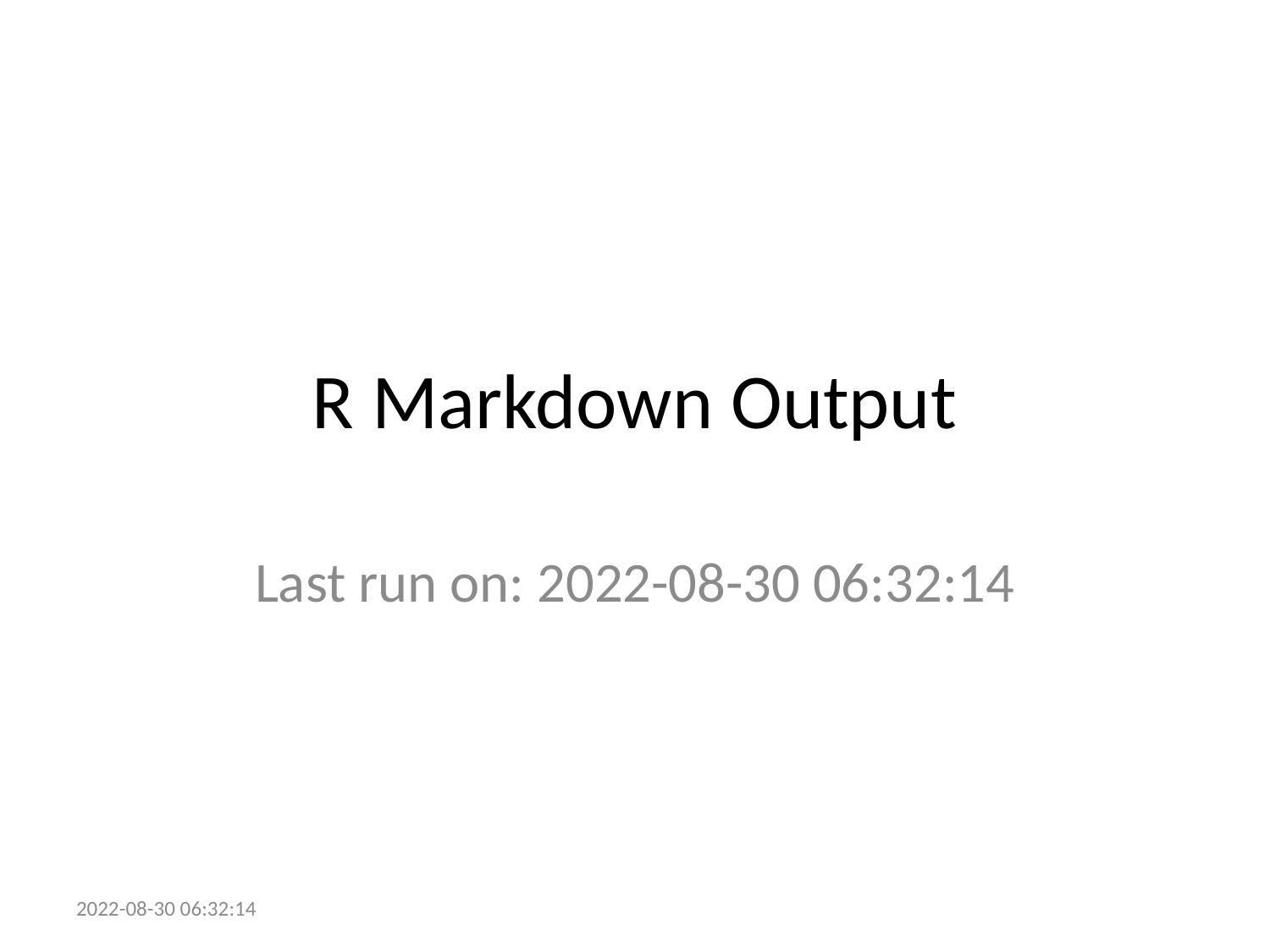

# R Markdown Output
Last run on: 2022-08-30 06:32:14
2022-08-30 06:32:14